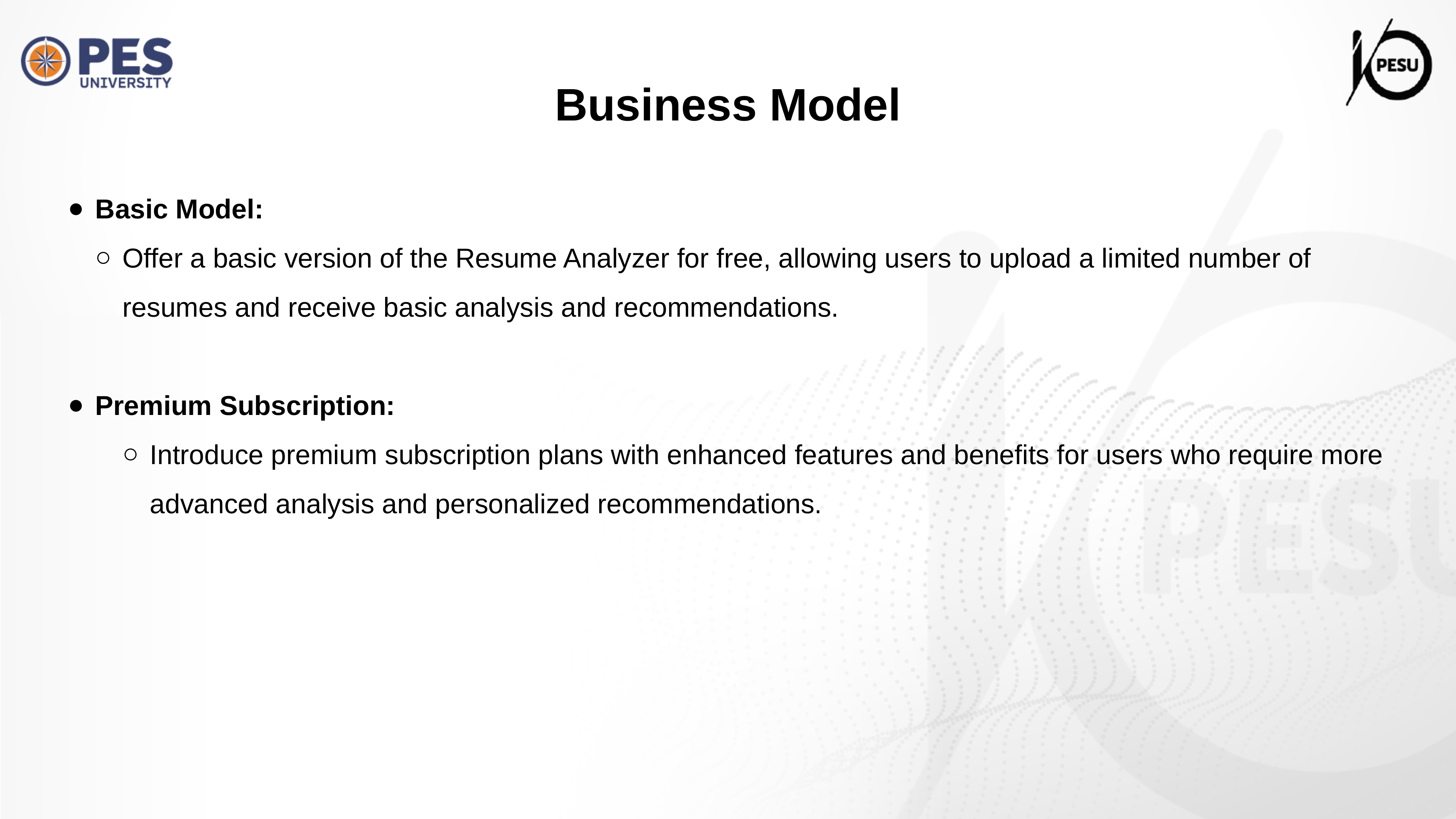

Business Model
Basic Model:
Offer a basic version of the Resume Analyzer for free, allowing users to upload a limited number of resumes and receive basic analysis and recommendations.

Premium Subscription:
Introduce premium subscription plans with enhanced features and benefits for users who require more advanced analysis and personalized recommendations.